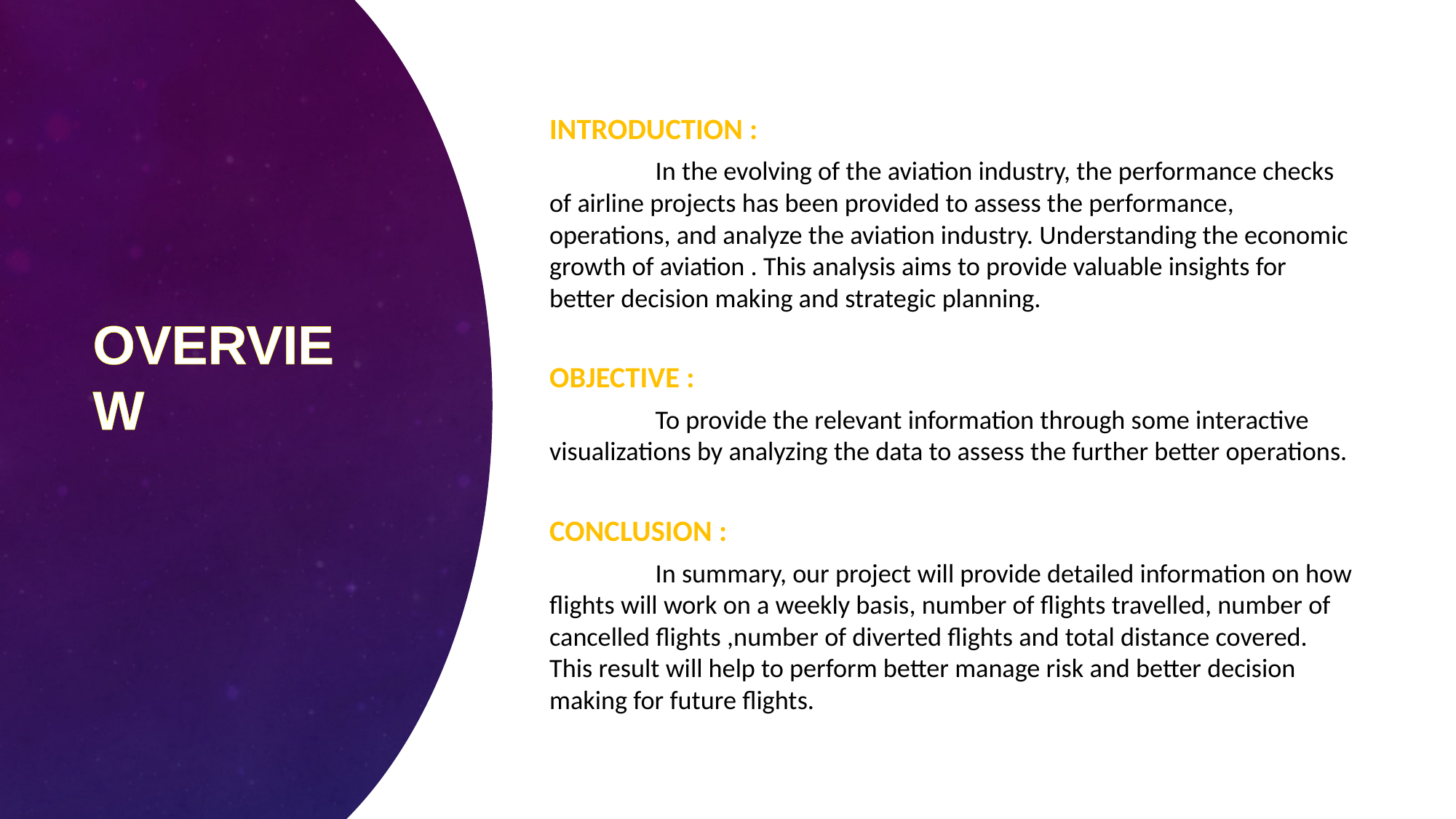

# OVERVIEW
INTRODUCTION :
	In the evolving of the aviation industry, the performance checks of airline projects has been provided to assess the performance, operations, and analyze the aviation industry. Understanding the economic growth of aviation . This analysis aims to provide valuable insights for better decision making and strategic planning.

OBJECTIVE :
	To provide the relevant information through some interactive visualizations by analyzing the data to assess the further better operations.

CONCLUSION :
	In summary, our project will provide detailed information on how flights will work on a weekly basis, number of flights travelled, number of cancelled flights ,number of diverted flights and total distance covered. This result will help to perform better manage risk and better decision making for future flights.